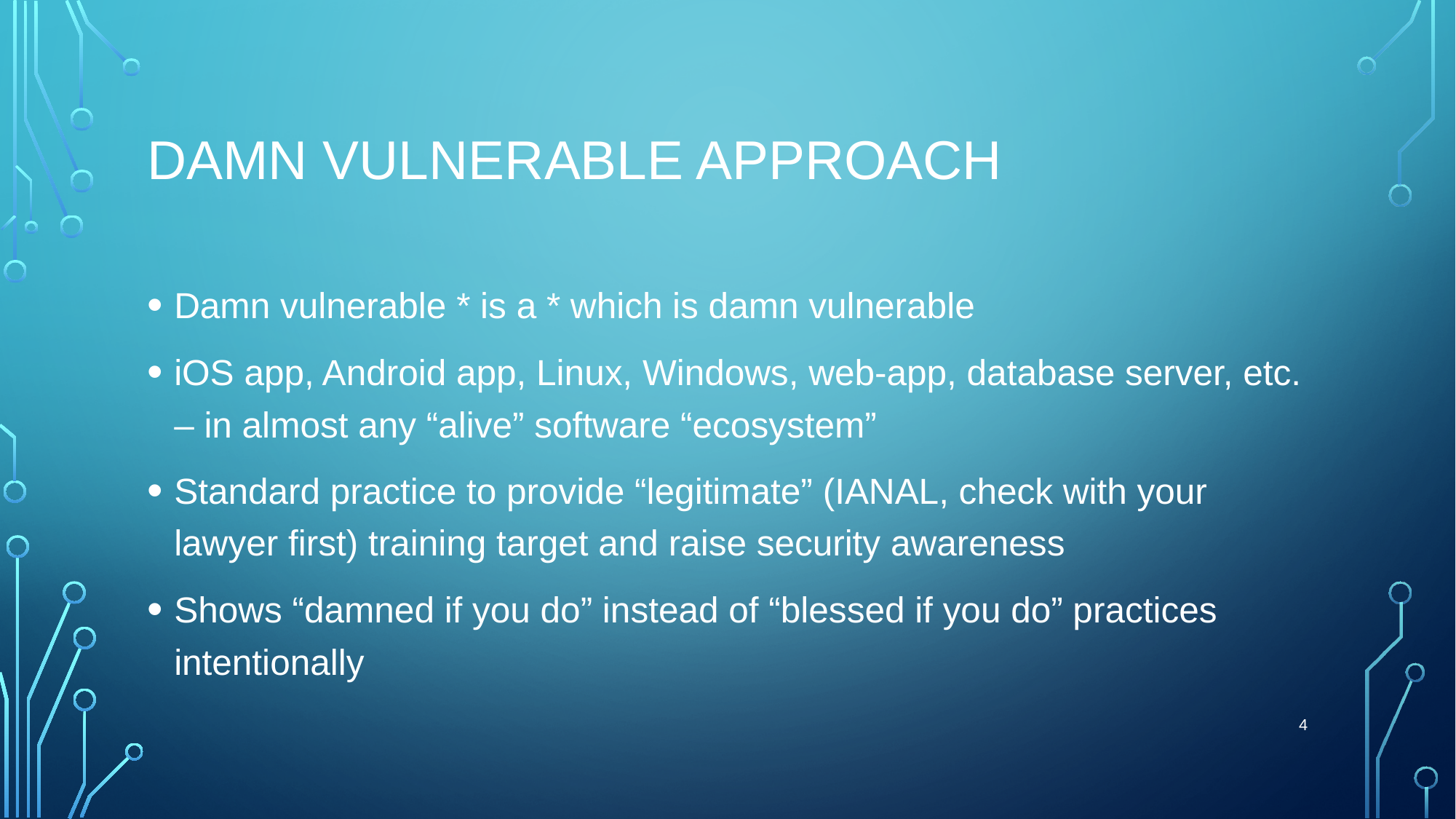

# Damn vulnerable approach
Damn vulnerable * is a * which is damn vulnerable
iOS app, Android app, Linux, Windows, web-app, database server, etc. – in almost any “alive” software “ecosystem”
Standard practice to provide “legitimate” (IANAL, check with your lawyer first) training target and raise security awareness
Shows “damned if you do” instead of “blessed if you do” practices intentionally
4